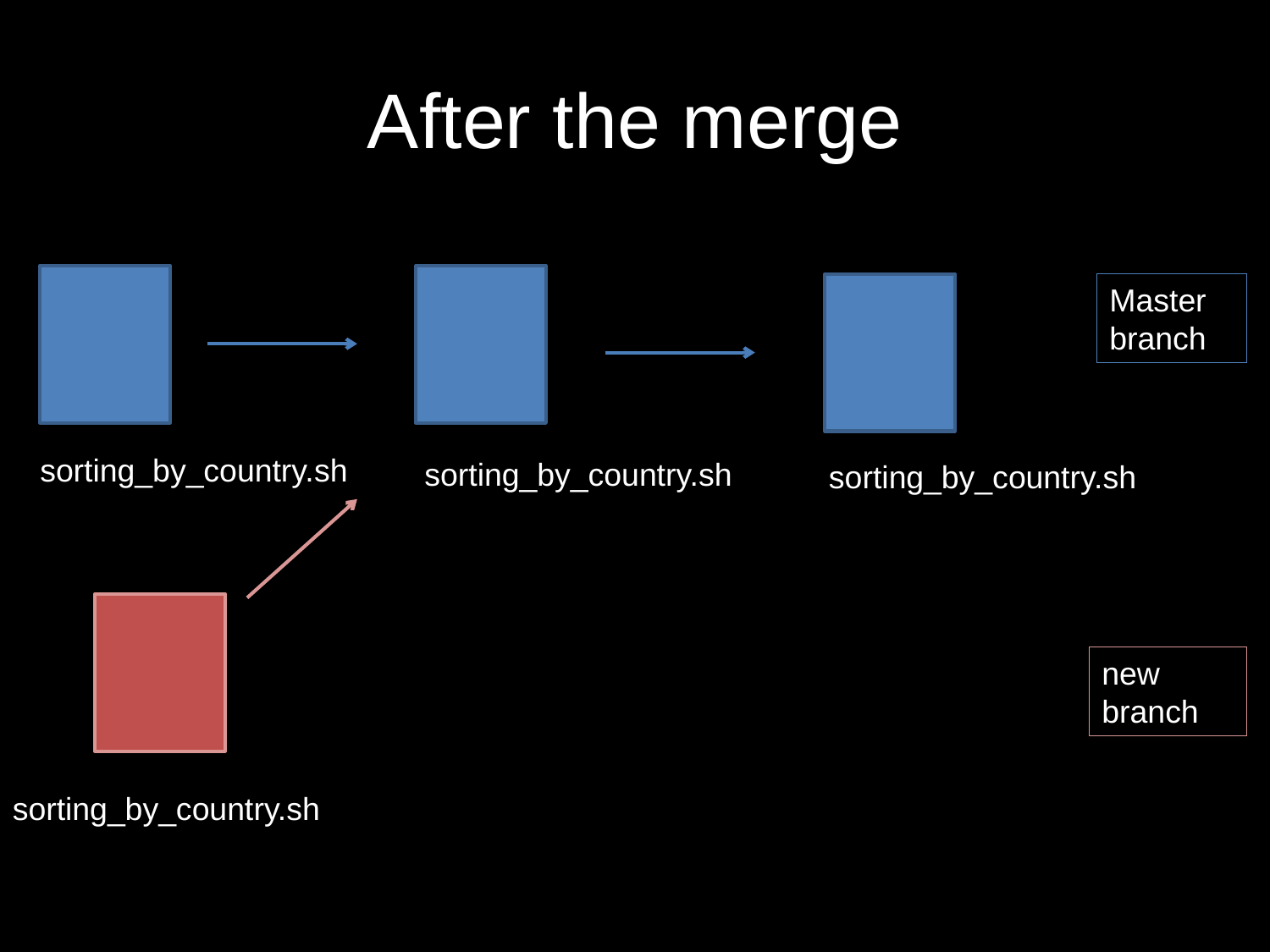

# After the merge

Master branch
sorting_by_country.sh
sorting_by_country.sh
sorting_by_country.sh

new branch
sorting_by_country.sh